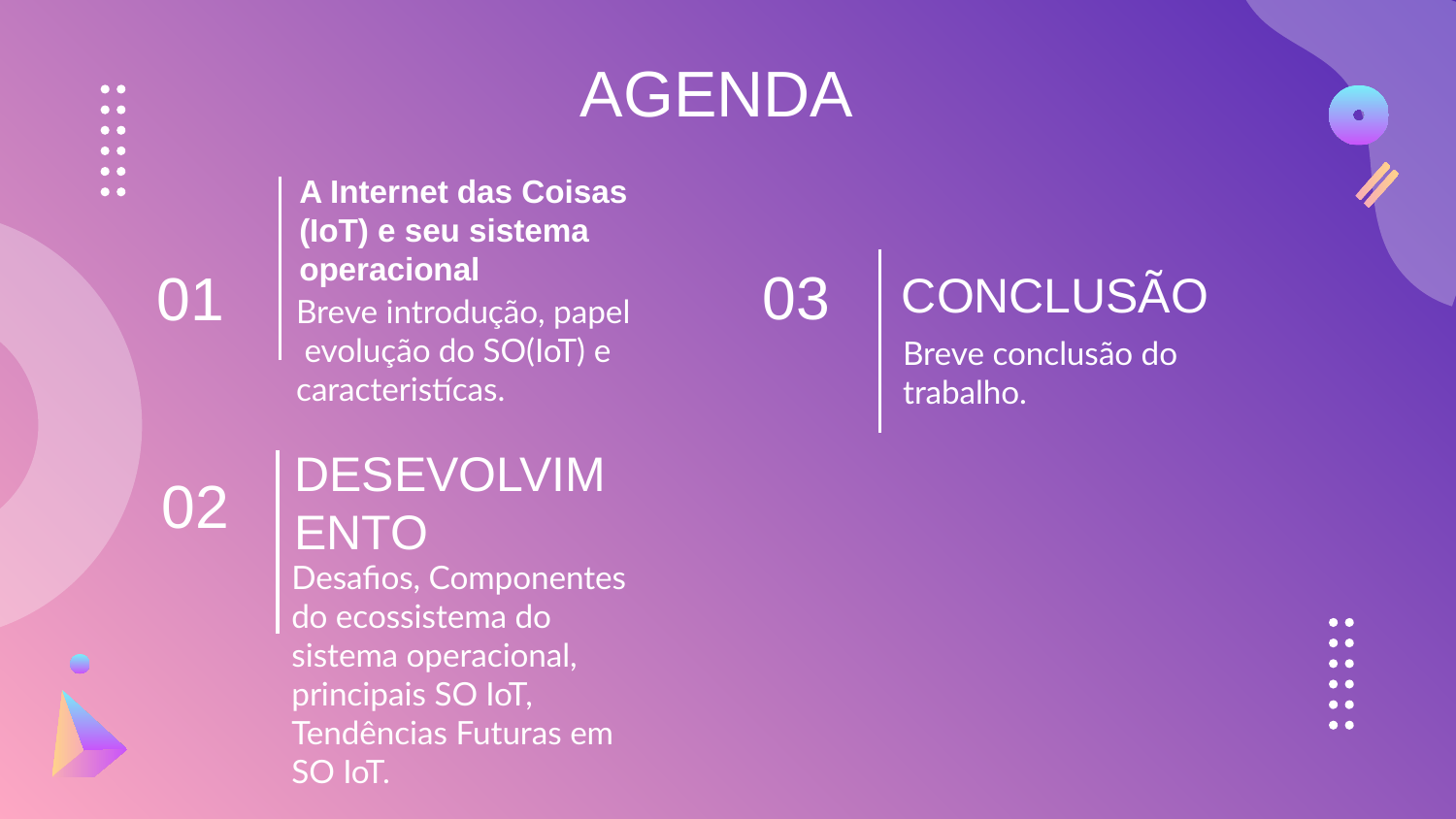

AGENDA

# A Internet das Coisas (IoT) e seu sistema operacional
CONCLUSÃO
03
01
Breve introdução, papel  evolução do SO(IoT) e caracteristícas.
Breve conclusão do trabalho.
DESEVOLVIMENTO
02

Desafios, Componentes do ecossistema do sistema operacional, principais SO IoT, Tendências Futuras em SO IoT.